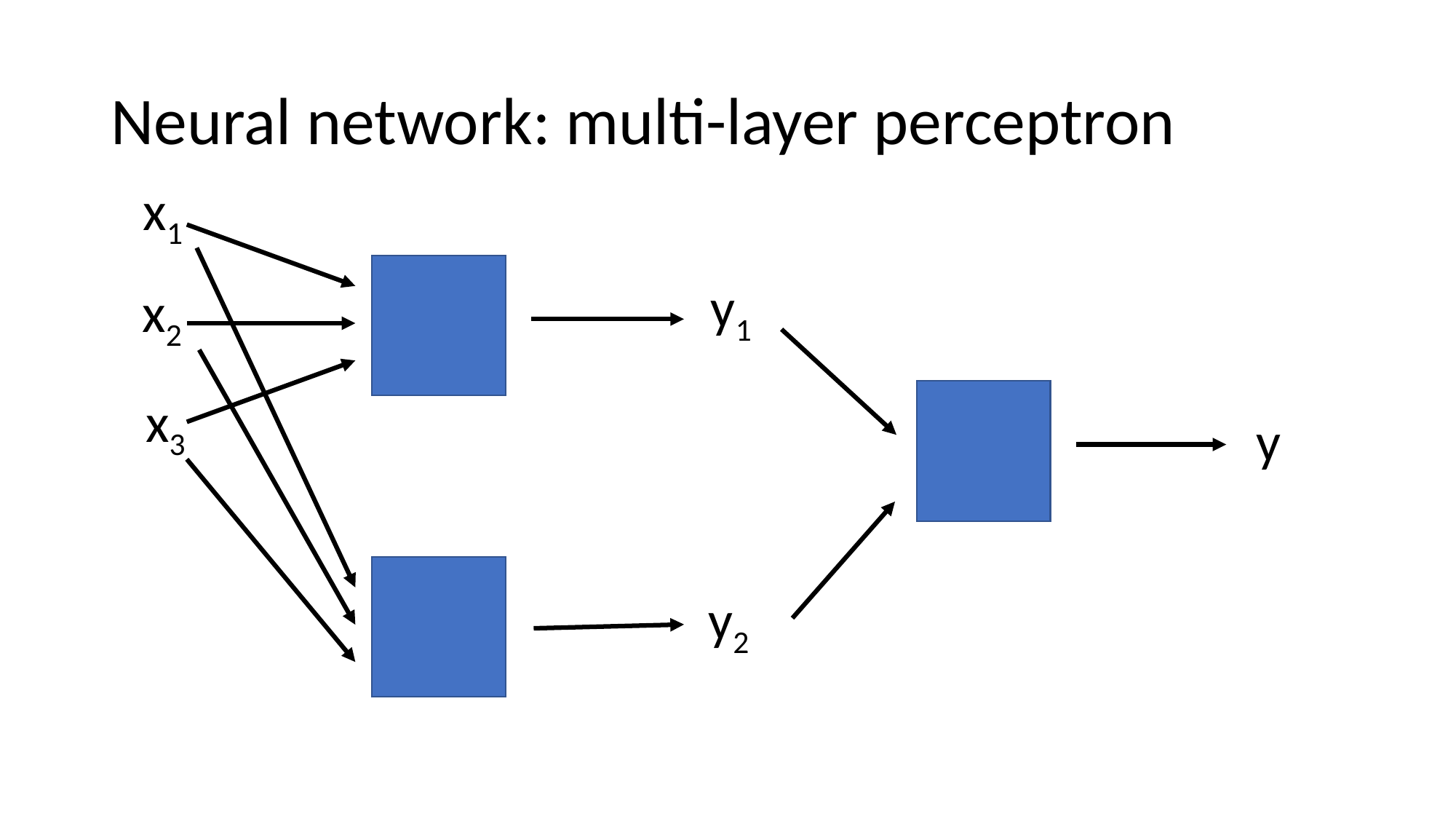

# Neural network: multi-layer perceptron
x1

y1
x2
x3

y

y2